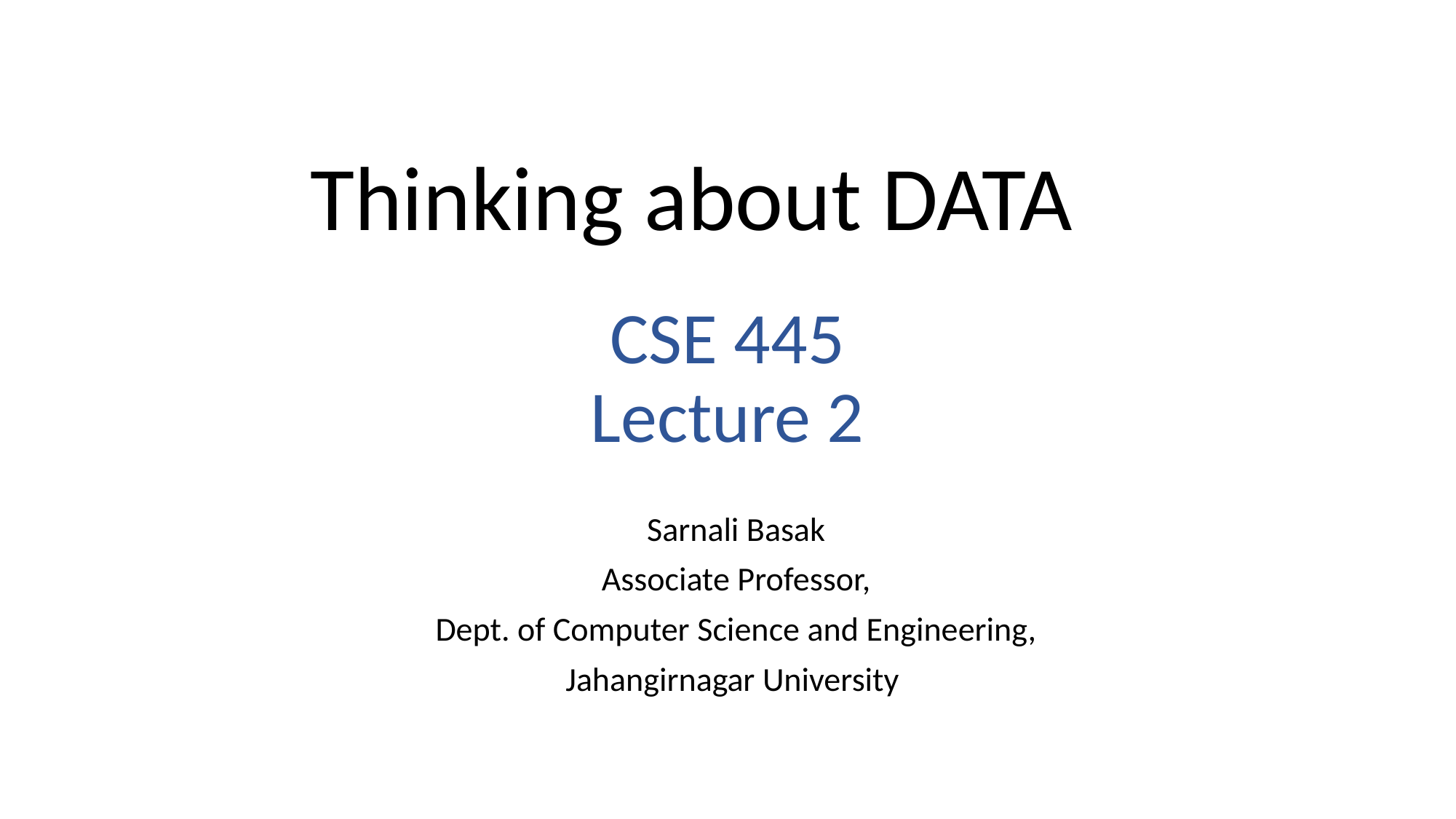

# CSE 445 Lecture 2
Thinking about DATA
Sarnali Basak
Associate Professor,
Dept. of Computer Science and Engineering,
Jahangirnagar University